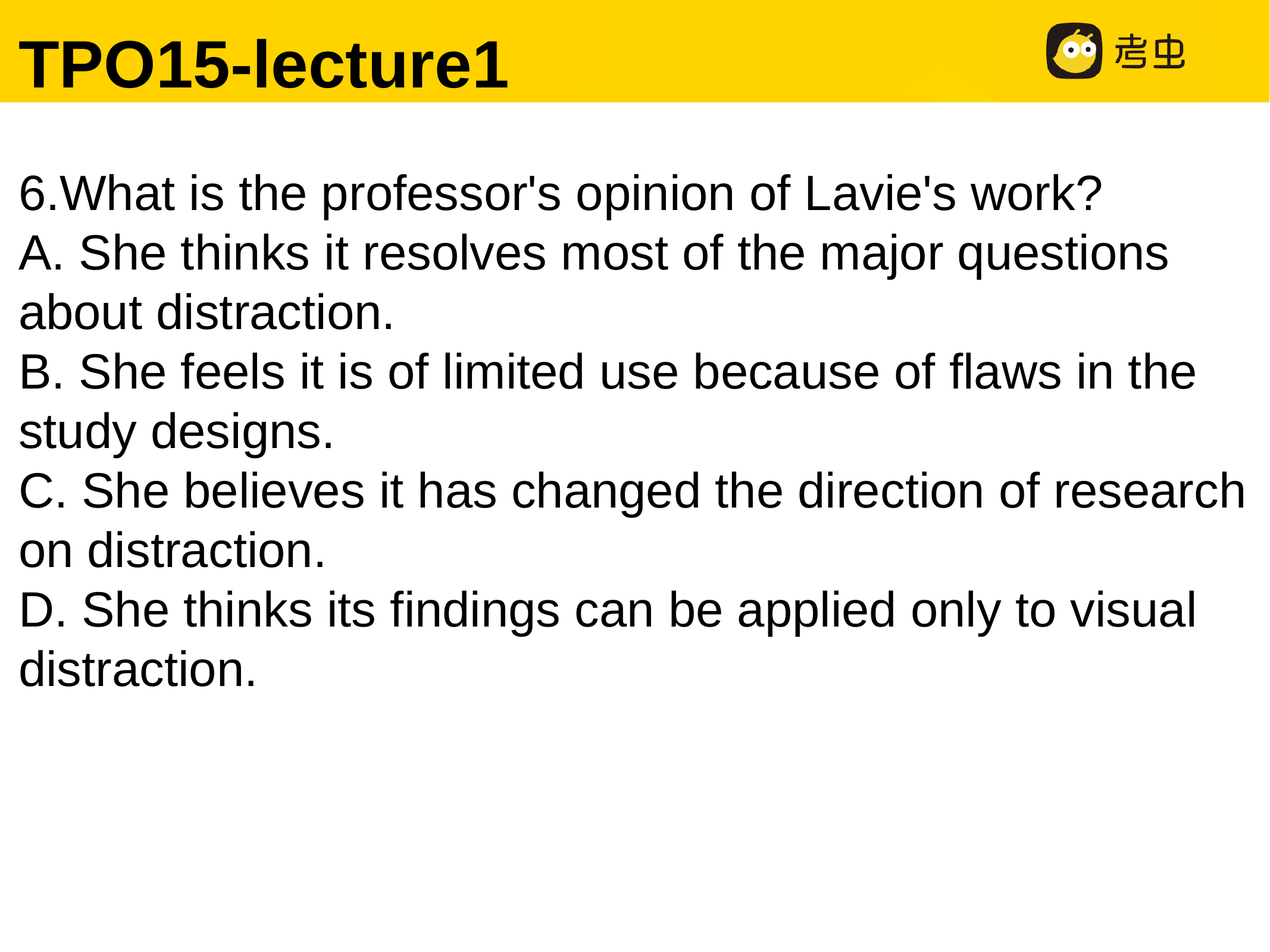

TPO15-lecture1

6.What is the professor's opinion of Lavie's work?
A. She thinks it resolves most of the major questions about distraction.
B. She feels it is of limited use because of flaws in the study designs.
C. She believes it has changed the direction of research on distraction.
D. She thinks its findings can be applied only to visual distraction.